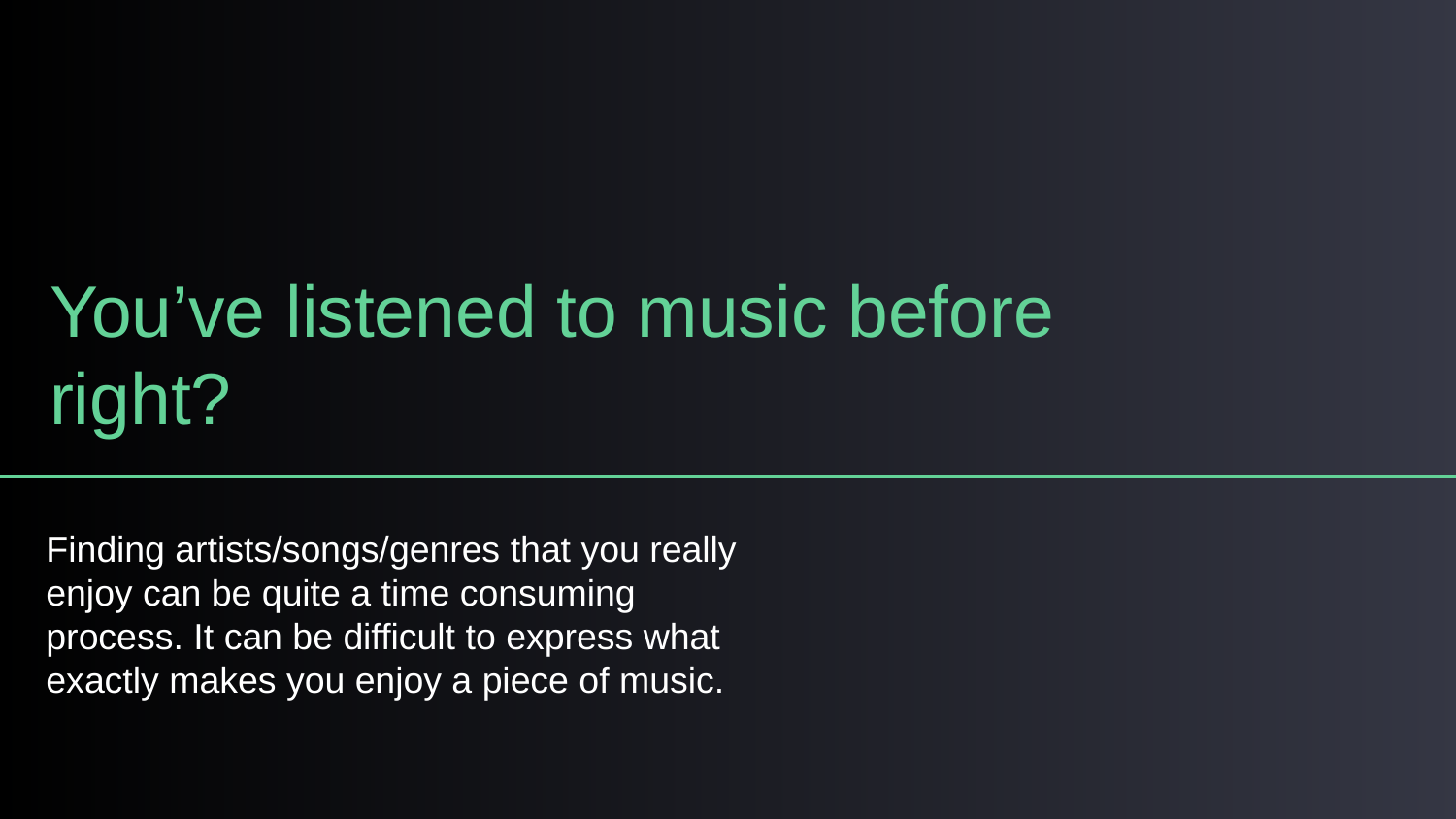

# You’ve listened to music before right?
Finding artists/songs/genres that you really enjoy can be quite a time consuming process. It can be difficult to express what exactly makes you enjoy a piece of music.